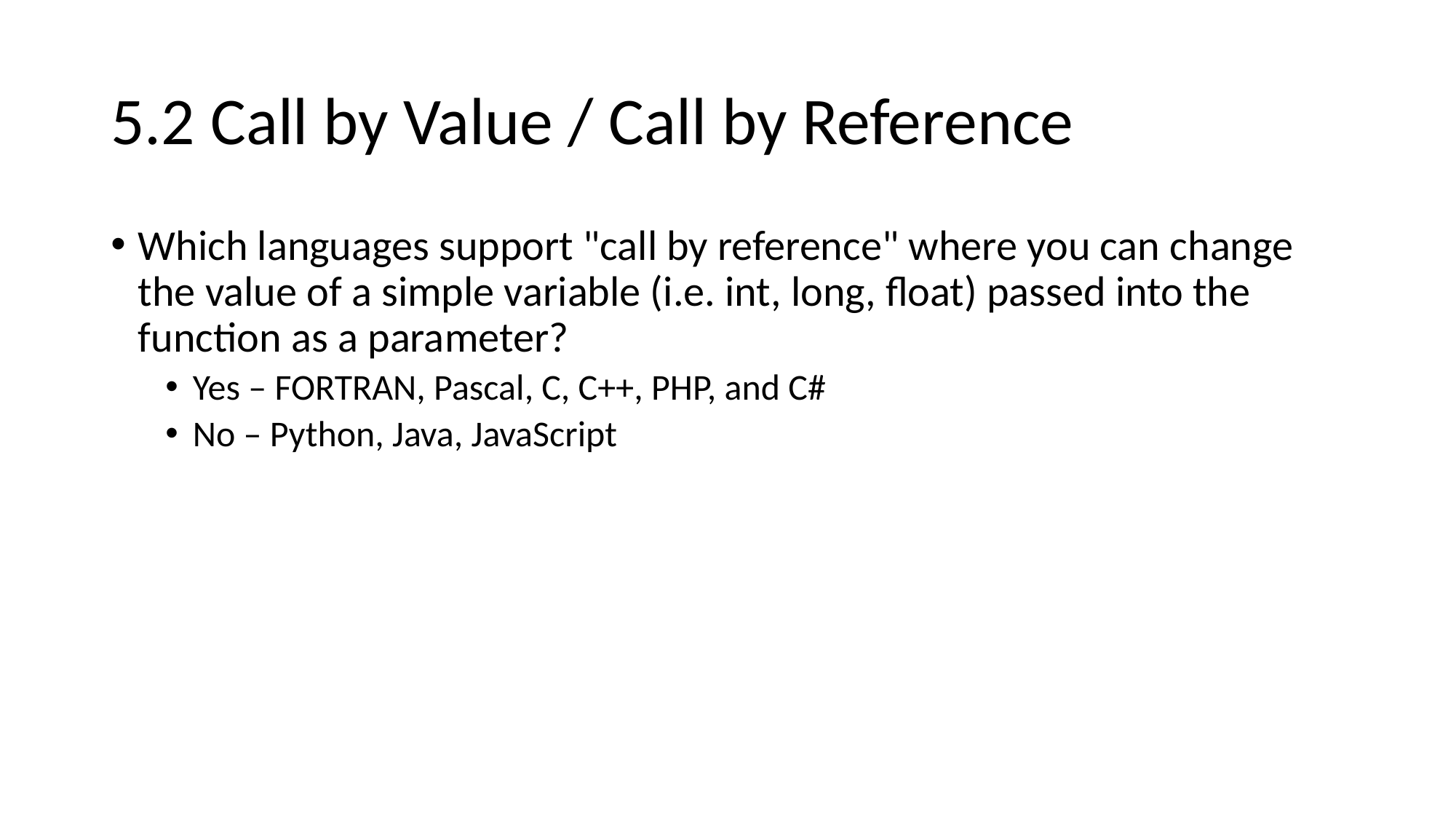

# 5.2 Call by Value / Call by Reference
Which languages support "call by reference" where you can change the value of a simple variable (i.e. int, long, float) passed into the function as a parameter?
Yes – FORTRAN, Pascal, C, C++, PHP, and C#
No – Python, Java, JavaScript